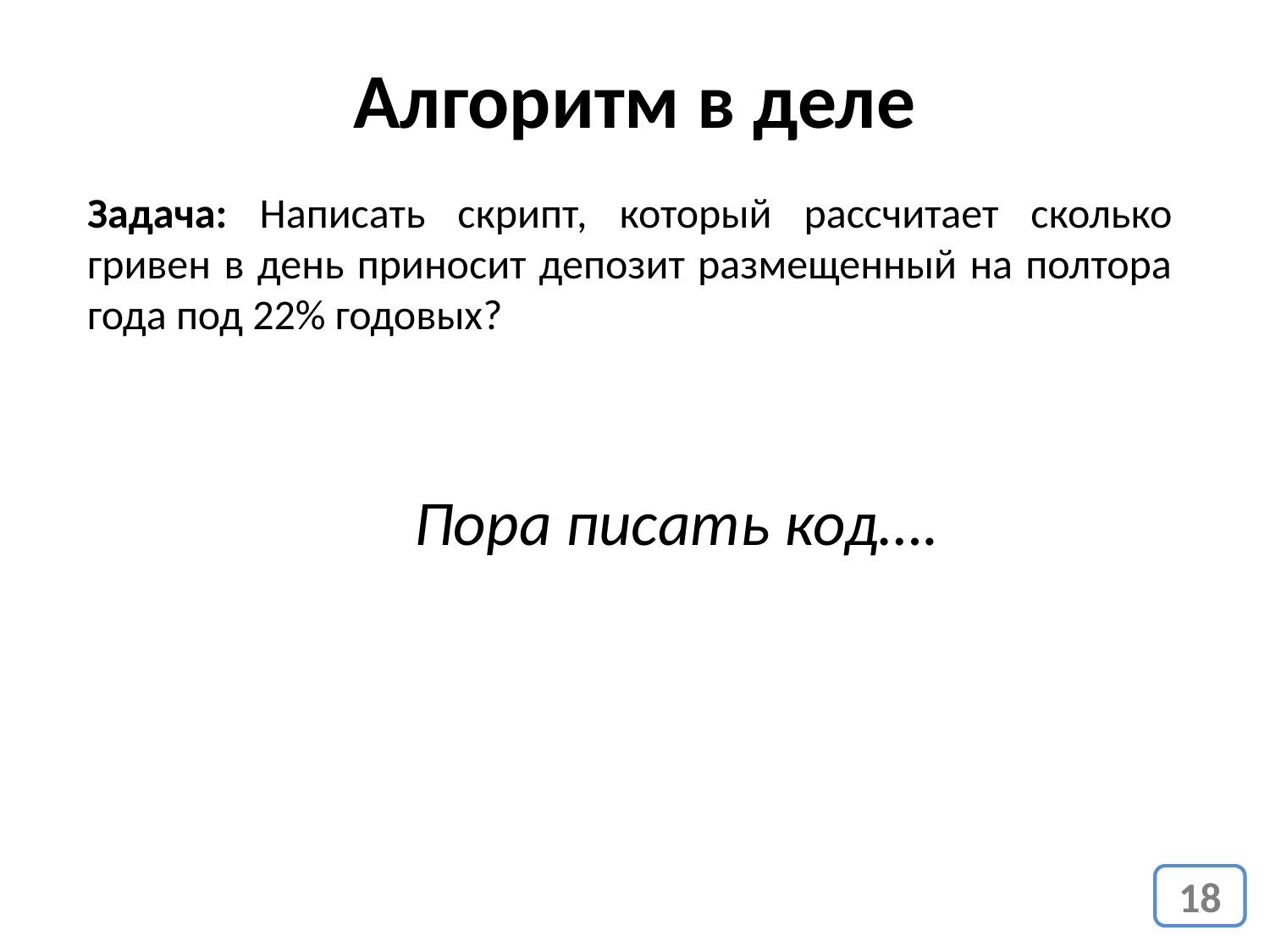

Алгоритм в деле
Задача: Написать скрипт, который рассчитает сколько гривен в день приносит депозит размещенный на полтора года под 22% годовых?
Пора писать код….
18